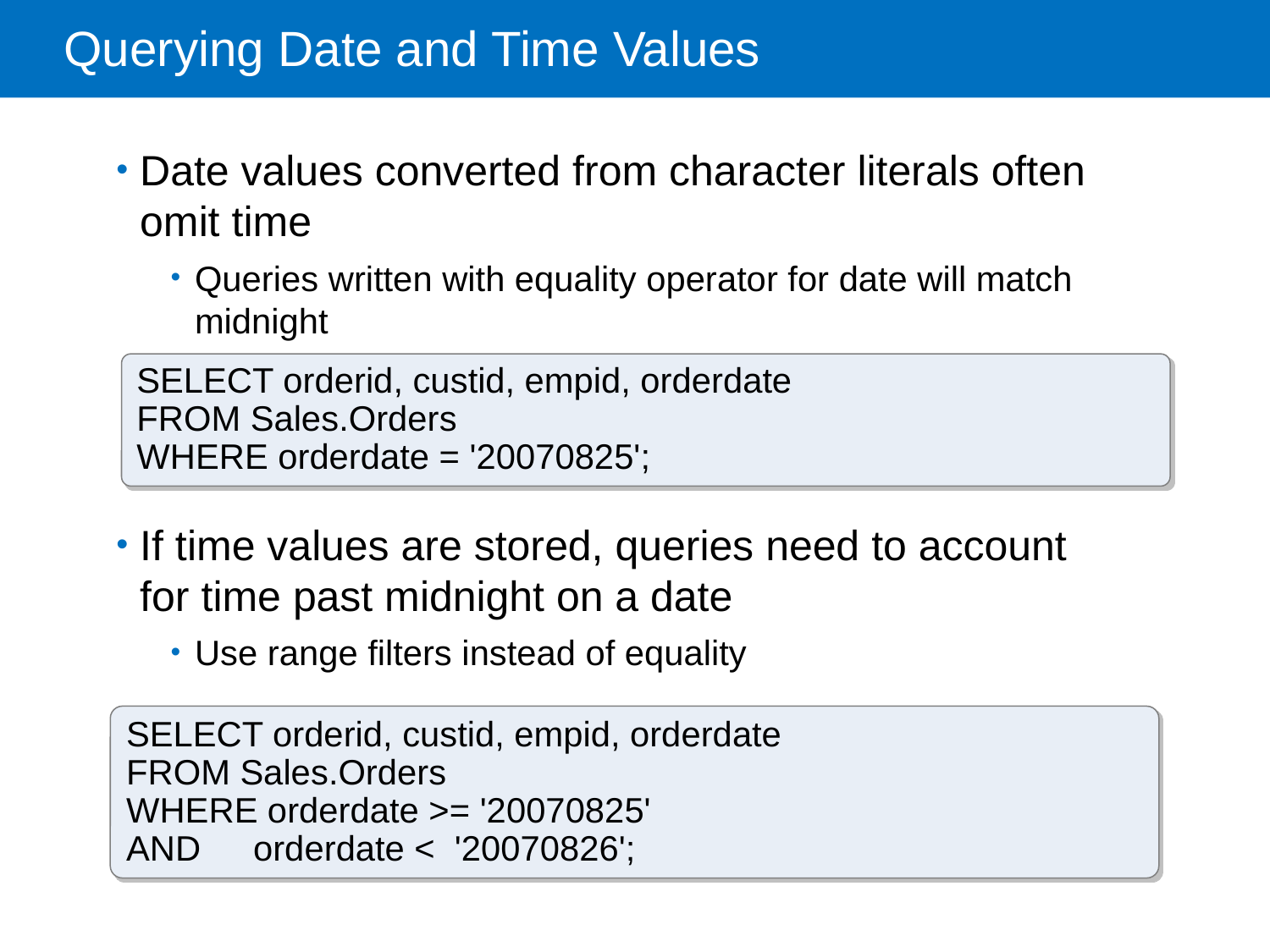

# Querying Date and Time Values
Date values converted from character literals often omit time
Queries written with equality operator for date will match midnight

If time values are stored, queries need to account for time past midnight on a date
Use range filters instead of equality
SELECT orderid, custid, empid, orderdate
FROM Sales.Orders
WHERE orderdate = '20070825';
SELECT orderid, custid, empid, orderdate
FROM Sales.Orders
WHERE orderdate >= '20070825'
AND 	orderdate <  '20070826';